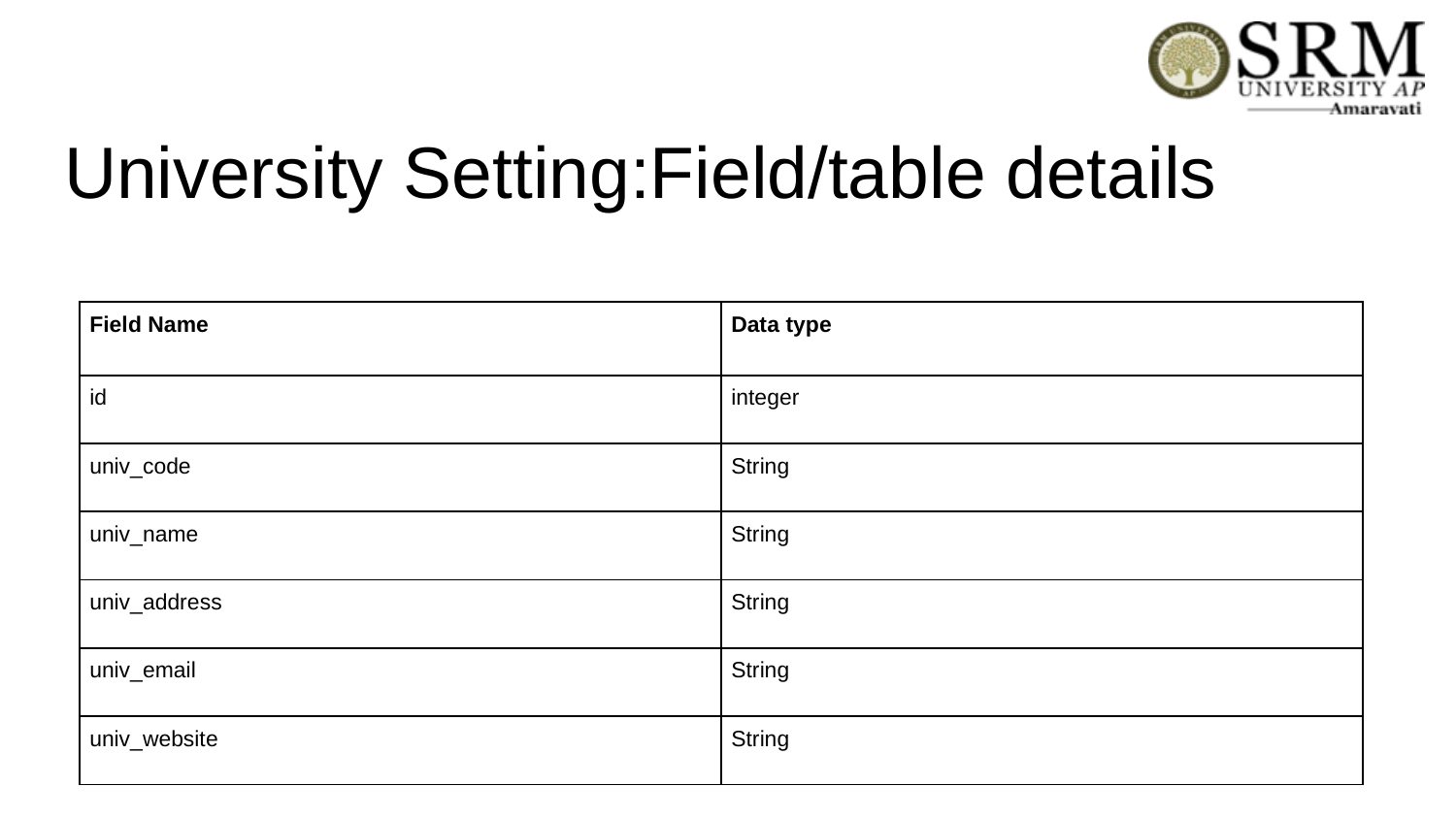

# University Setting:Field/table details
| Field Name | Data type |
| --- | --- |
| id | integer |
| univ\_code | String |
| univ\_name | String |
| univ\_address | String |
| univ\_email | String |
| univ\_website | String |